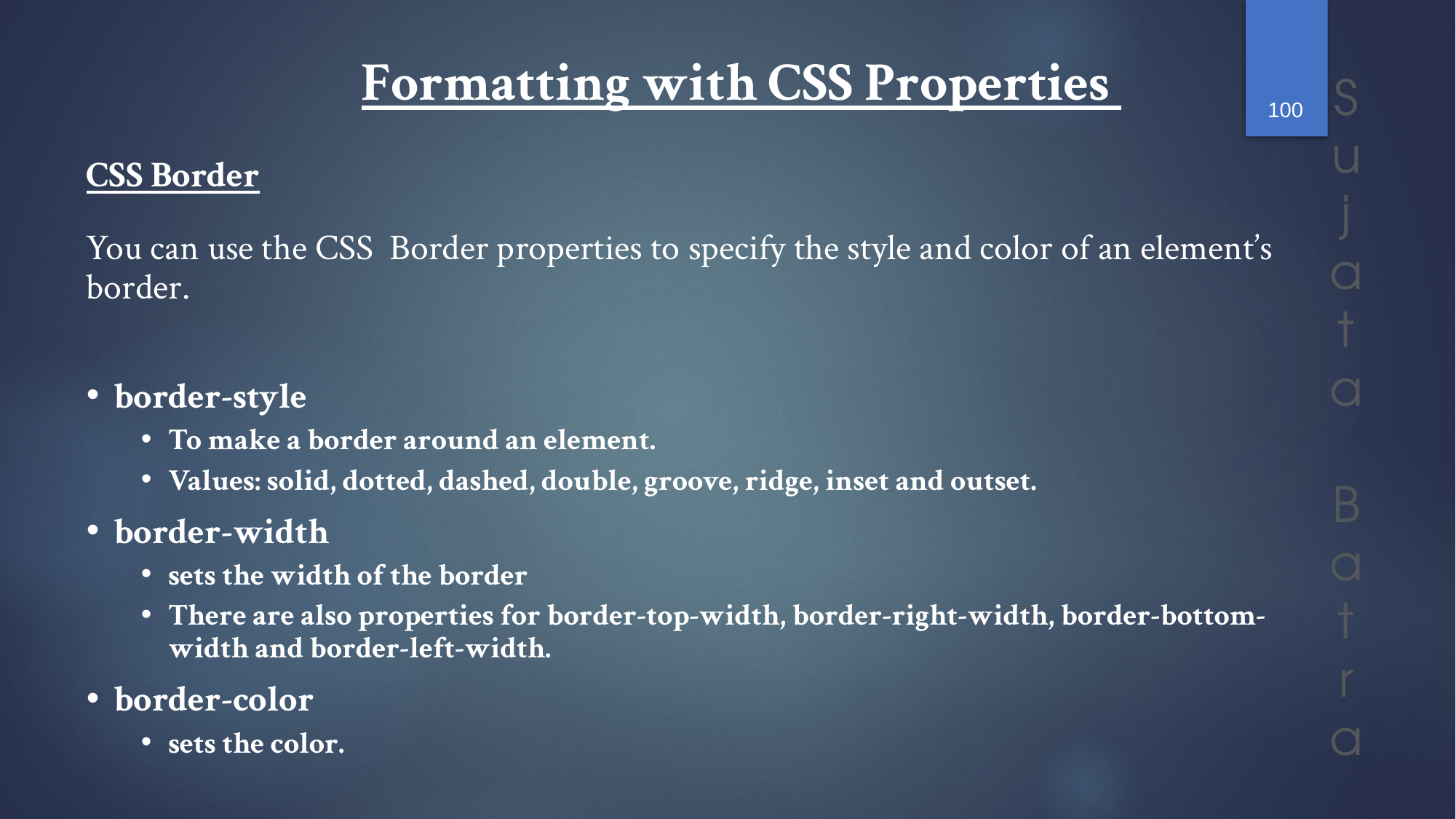

100
Formatting with CSS Properties
CSS Border

You can use the CSS  Border properties to specify the style and color of an element’s  border.

border-style
To make a border around an element.
Values: solid, dotted, dashed, double, groove, ridge, inset and outset.
border-width
sets the width of the border
There are also properties for border-top-width, border-right-width, border-bottom-width and border-left-width.
border-color
sets the color.